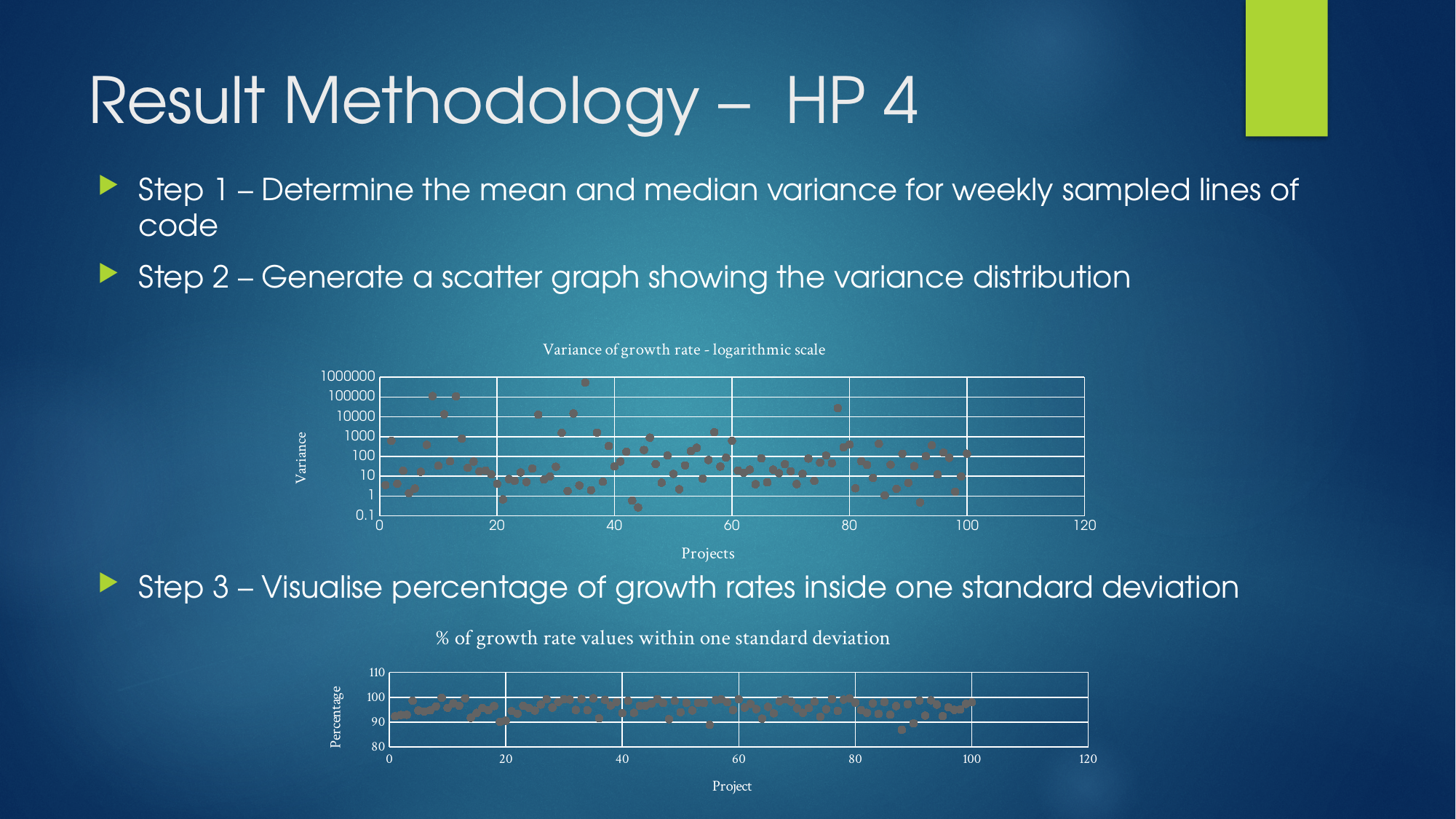

# Result Methodology –  HP 4
Step 1 – Determine the mean and median variance for weekly sampled lines of code
Step 2 – Generate a scatter graph showing the variance distribution

Step 3 – Visualise percentage of growth rates inside one standard deviation

### Chart: Variance of growth rate - logarithmic scale

| Category |  |
|---|---|

### Chart: % of growth rate values within one standard deviation

| Category |  |
|---|---|